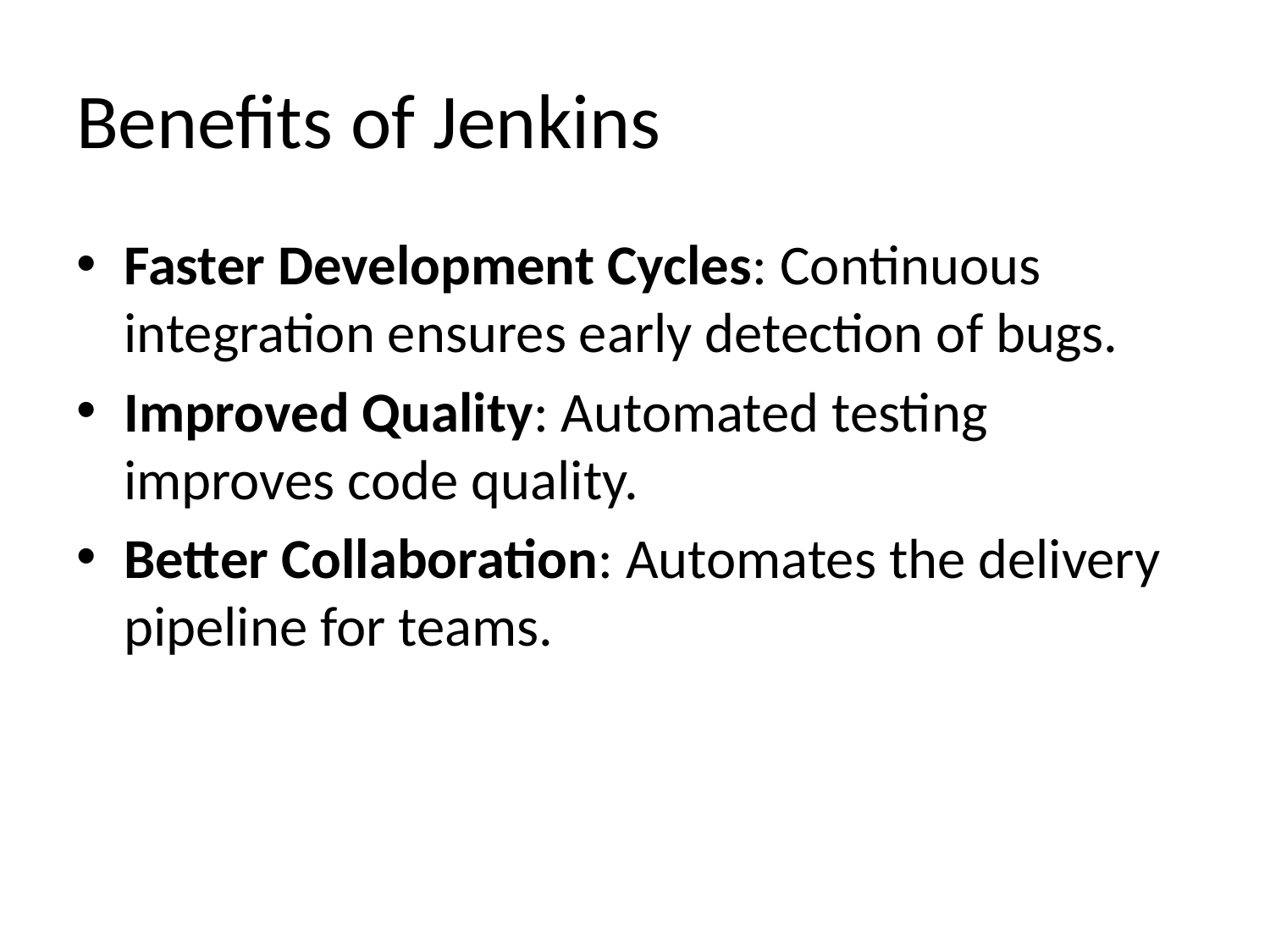

# Benefits of Jenkins
Faster Development Cycles: Continuous integration ensures early detection of bugs.
Improved Quality: Automated testing improves code quality.
Better Collaboration: Automates the delivery pipeline for teams.